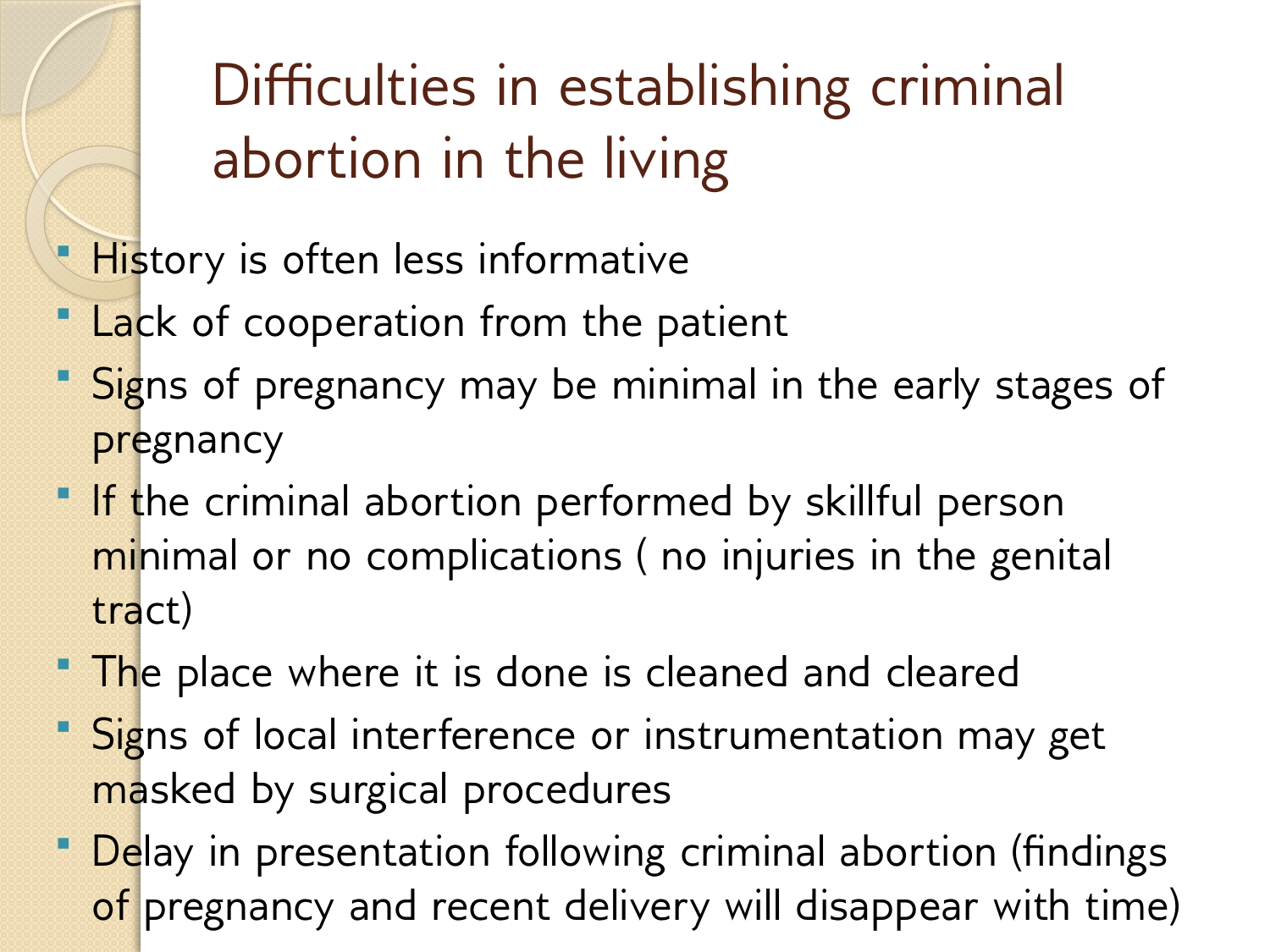

# Difficulties in establishing criminal abortion in the living
History is often less informative
Lack of cooperation from the patient
Signs of pregnancy may be minimal in the early stages of pregnancy
If the criminal abortion performed by skillful person minimal or no complications ( no injuries in the genital tract)
The place where it is done is cleaned and cleared
Signs of local interference or instrumentation may get masked by surgical procedures
Delay in presentation following criminal abortion (findings of pregnancy and recent delivery will disappear with time)